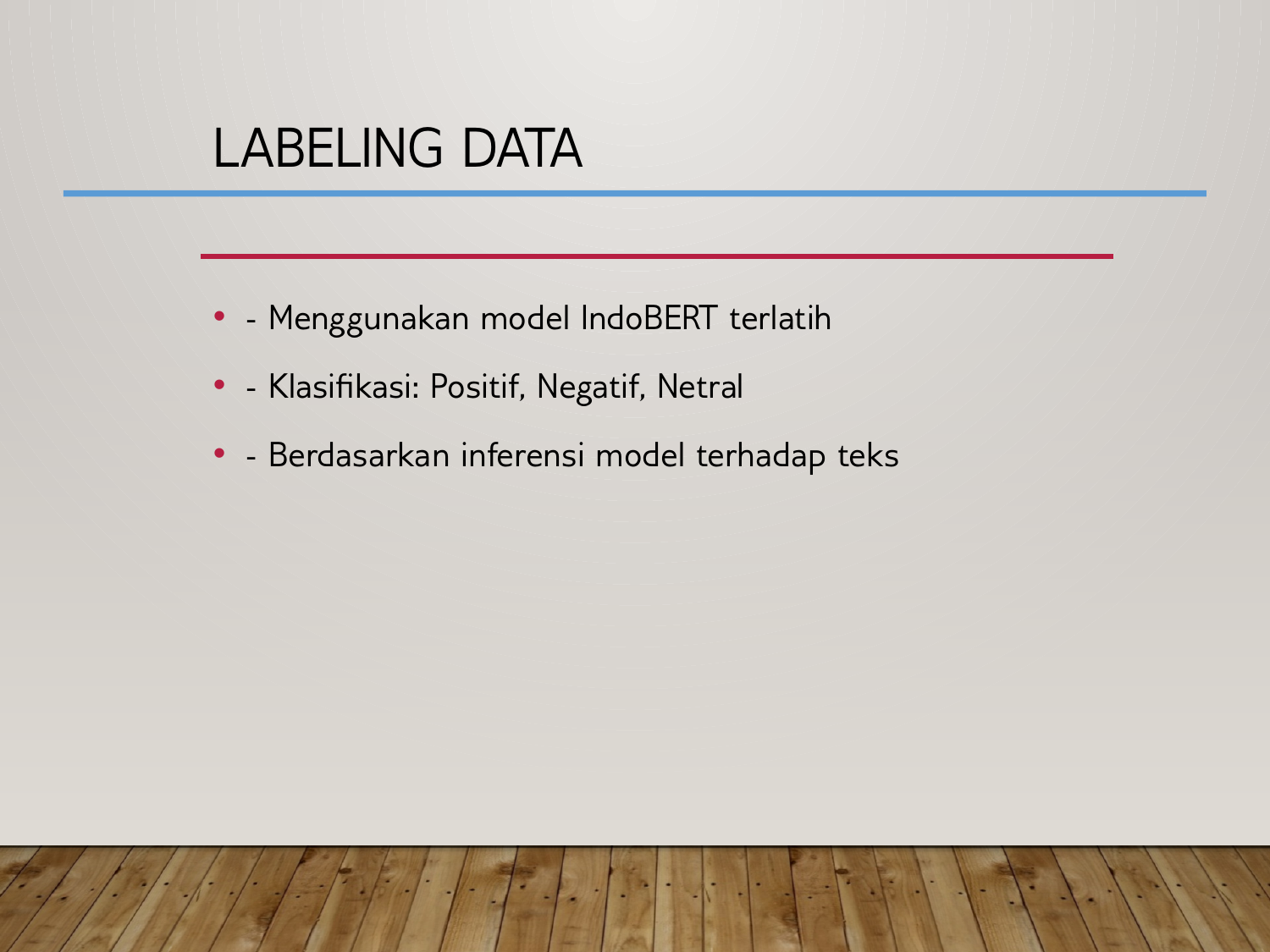

# Labeling Data

- Menggunakan model IndoBERT terlatih
- Klasifikasi: Positif, Negatif, Netral
- Berdasarkan inferensi model terhadap teks